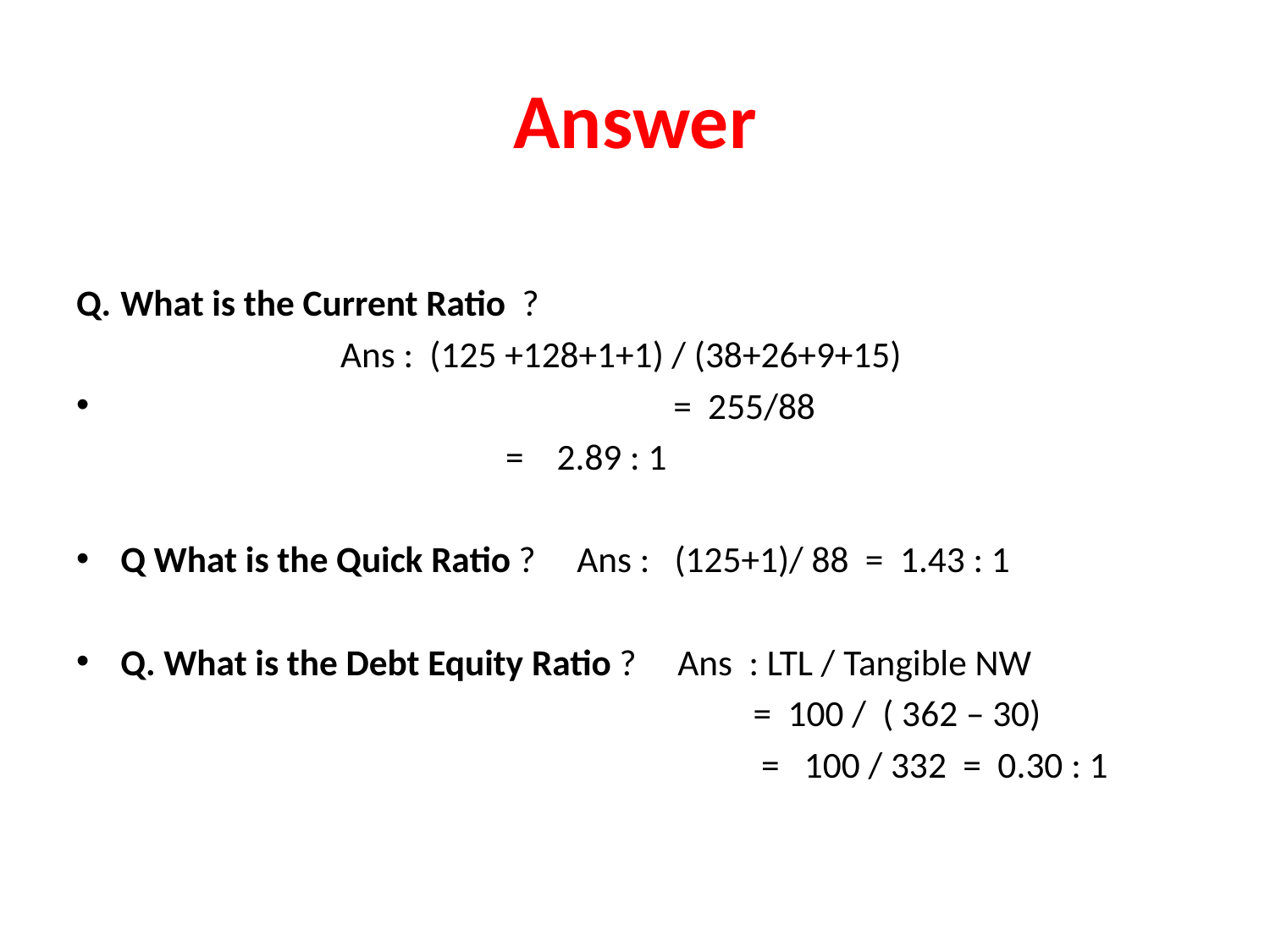

# Answer

What is the Current Ratio  ?
			  Ans :  (125 +128+1+1) / (38+26+9+15)
                                                                   =  255/88
					  =    2.89 : 1

Q What is the Quick Ratio ?     Ans :   (125+1)/ 88  =  1.43 : 1

Q. What is the Debt Equity Ratio ?     Ans  : LTL / Tangible NW
                                                                                  =  100 /  ( 362 – 30)
                                                                                   =   100 / 332  =  0.30 : 1